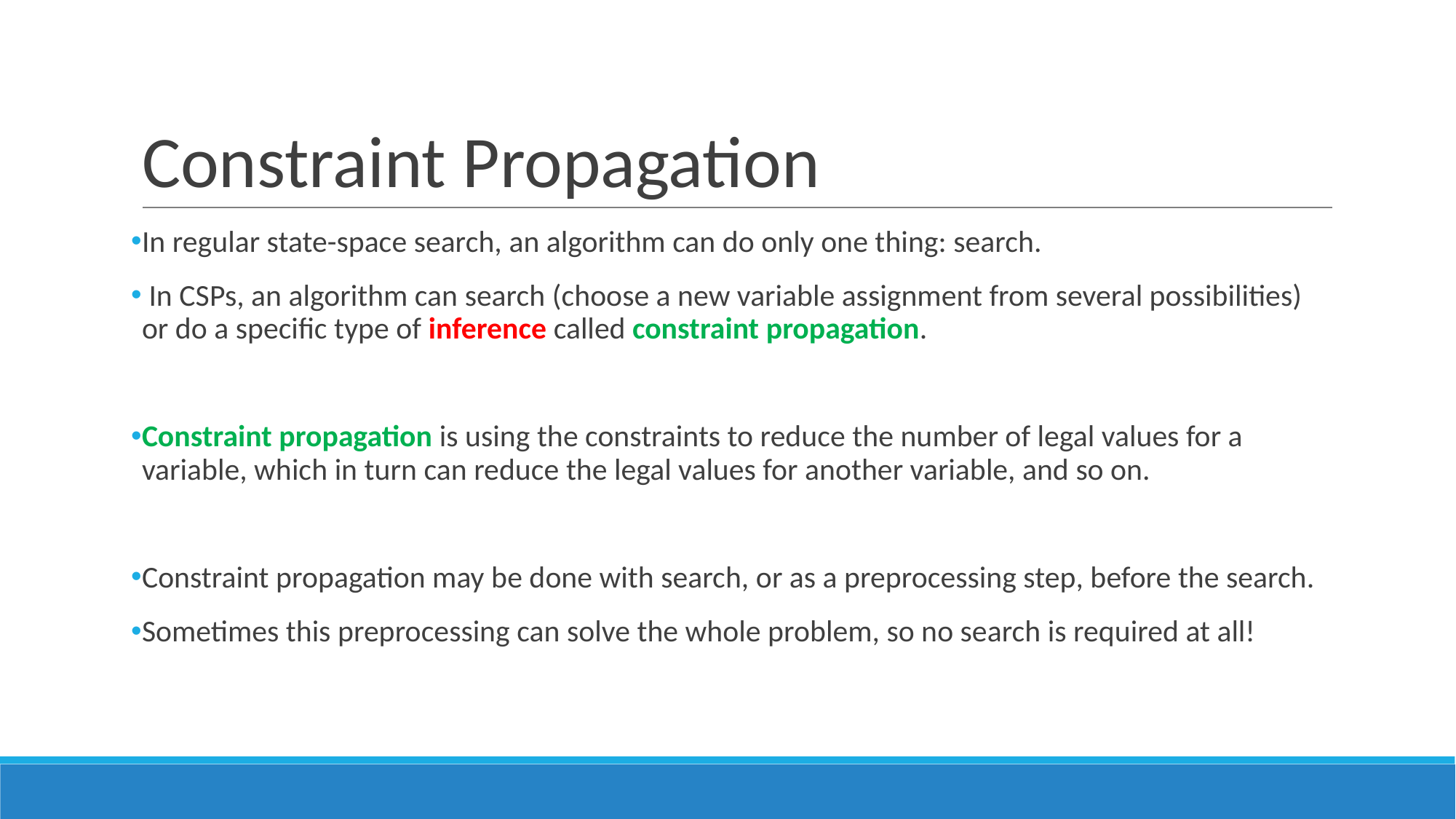

# Constraint Propagation
In regular state-space search, an algorithm can do only one thing: search.
 In CSPs, an algorithm can search (choose a new variable assignment from several possibilities) or do a specific type of inference called constraint propagation.

Constraint propagation is using the constraints to reduce the number of legal values for a variable, which in turn can reduce the legal values for another variable, and so on.

Constraint propagation may be done with search, or as a preprocessing step, before the search.
Sometimes this preprocessing can solve the whole problem, so no search is required at all!